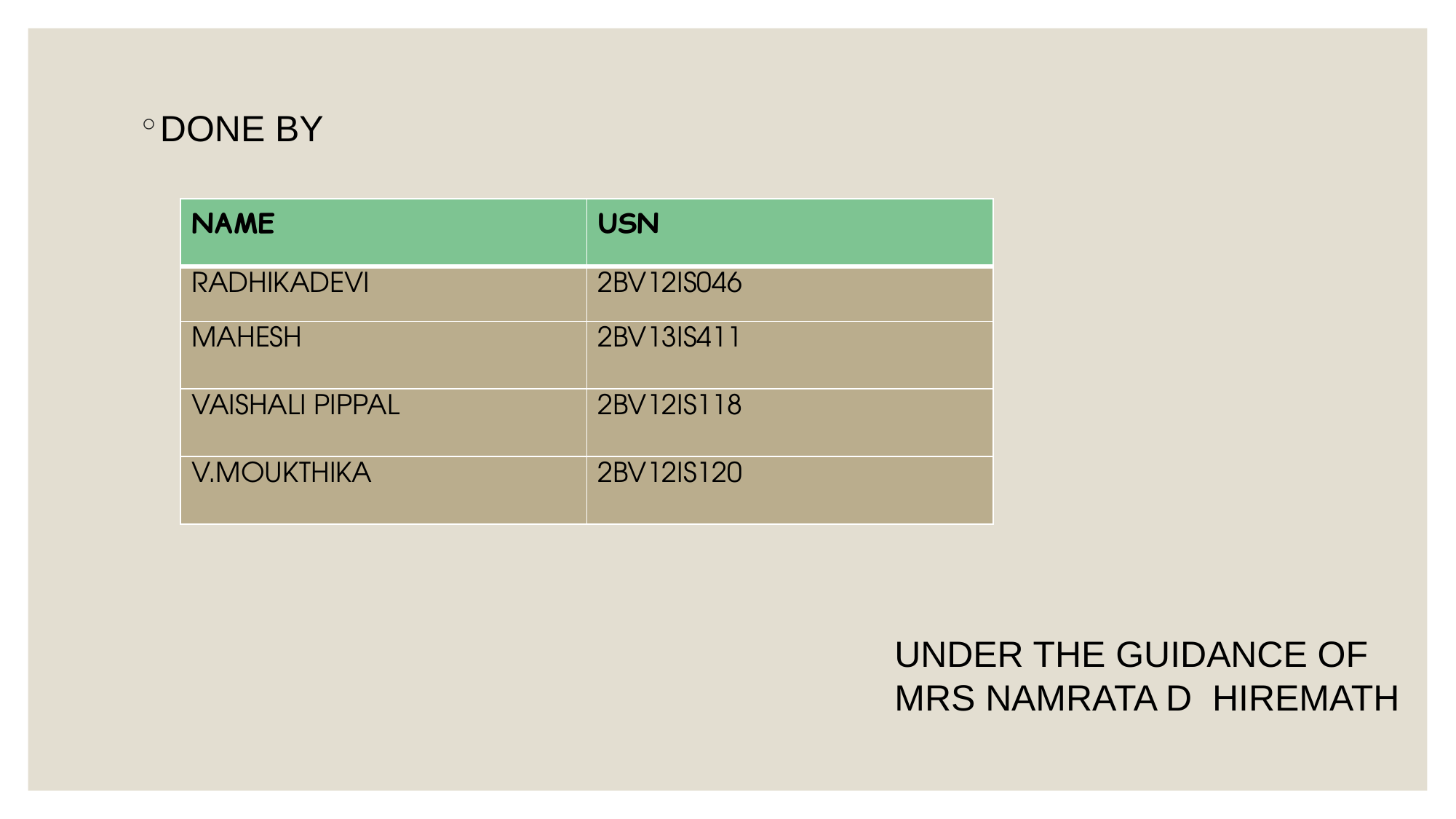

DONE BY

| NAME | USN |
| --- | --- |
| RADHIKADEVI | 2BV12IS046 |
| MAHESH | 2BV13IS411 |
| VAISHALI PIPPAL | 2BV12IS118 |
| V.MOUKTHIKA | 2BV12IS120 |
UNDER THE GUIDANCE OF
MRS NAMRATA D  HIREMATH